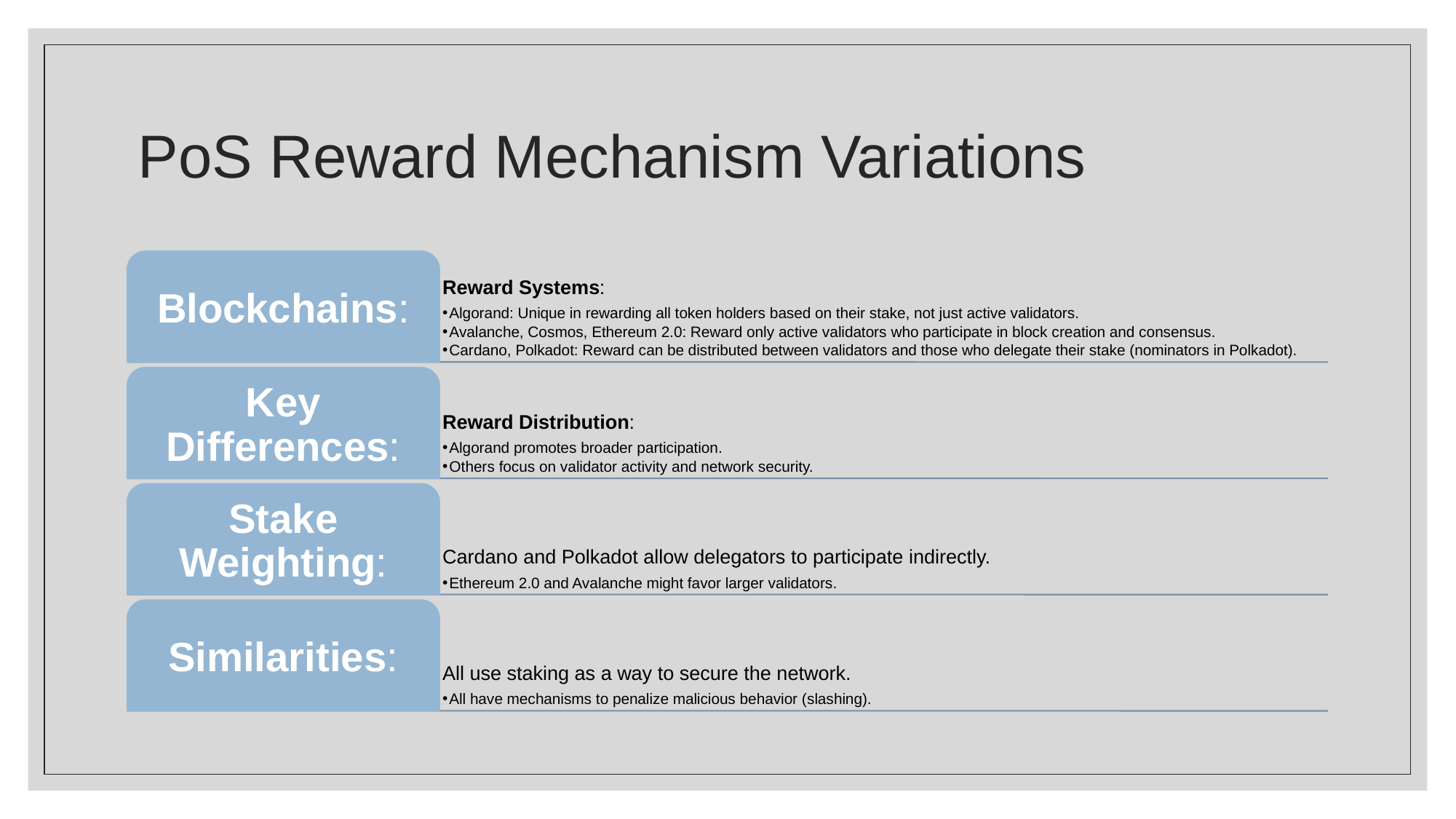

# PoS Reward Mechanism Variations
Reward Systems:
Algorand: Unique in rewarding all token holders based on their stake, not just active validators.
Avalanche, Cosmos, Ethereum 2.0: Reward only active validators who participate in block creation and consensus.
Cardano, Polkadot: Reward can be distributed between validators and those who delegate their stake (nominators in Polkadot).
Blockchains:
Reward Distribution:
Algorand promotes broader participation.
Others focus on validator activity and network security.
Key Differences:
Cardano and Polkadot allow delegators to participate indirectly.
Ethereum 2.0 and Avalanche might favor larger validators.
Stake Weighting:
All use staking as a way to secure the network.
All have mechanisms to penalize malicious behavior (slashing).
Similarities: